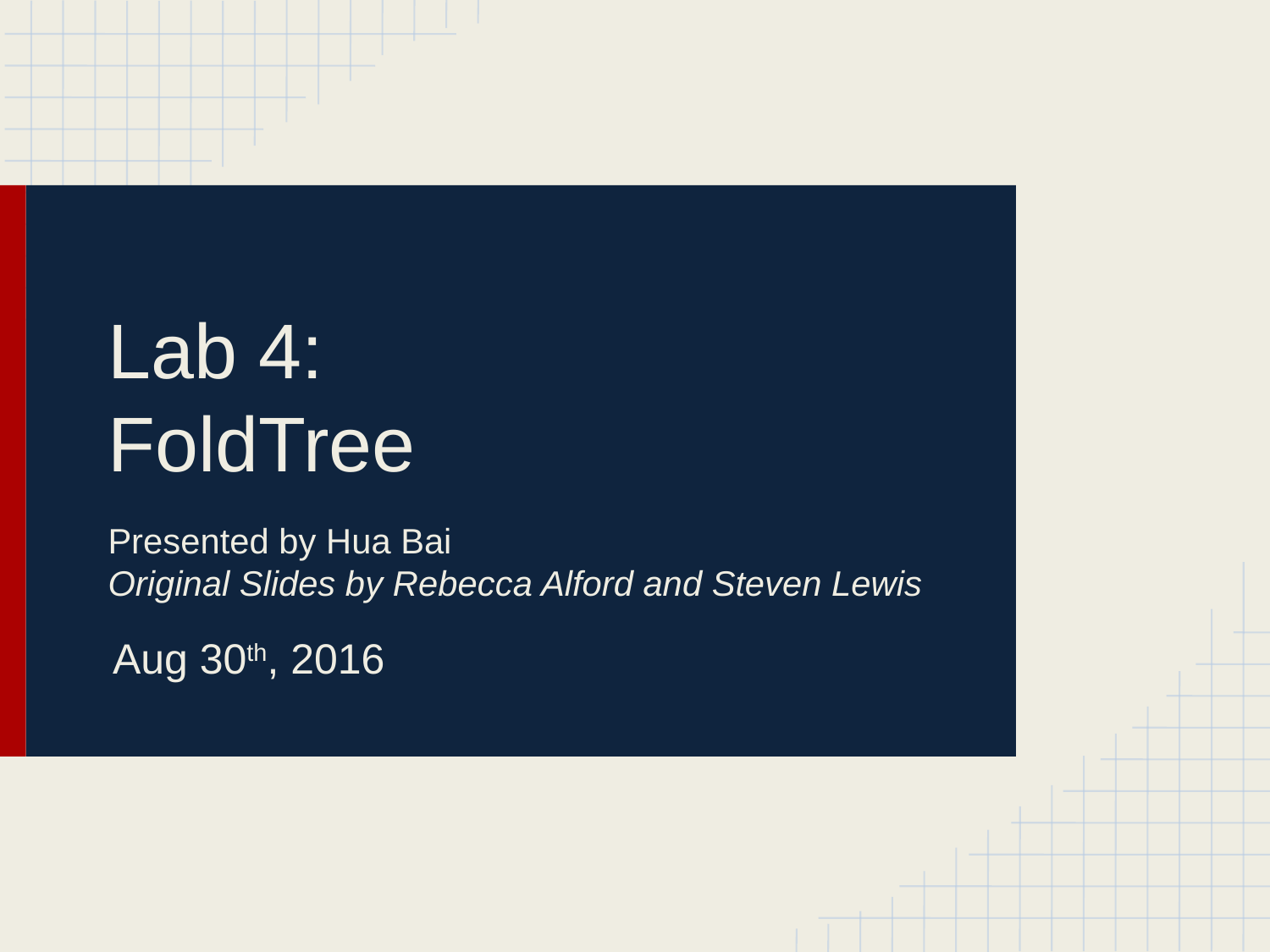

# Lab 4:
FoldTree
Presented by Hua Bai
Original Slides by Rebecca Alford and Steven Lewis
Aug 30th, 2016